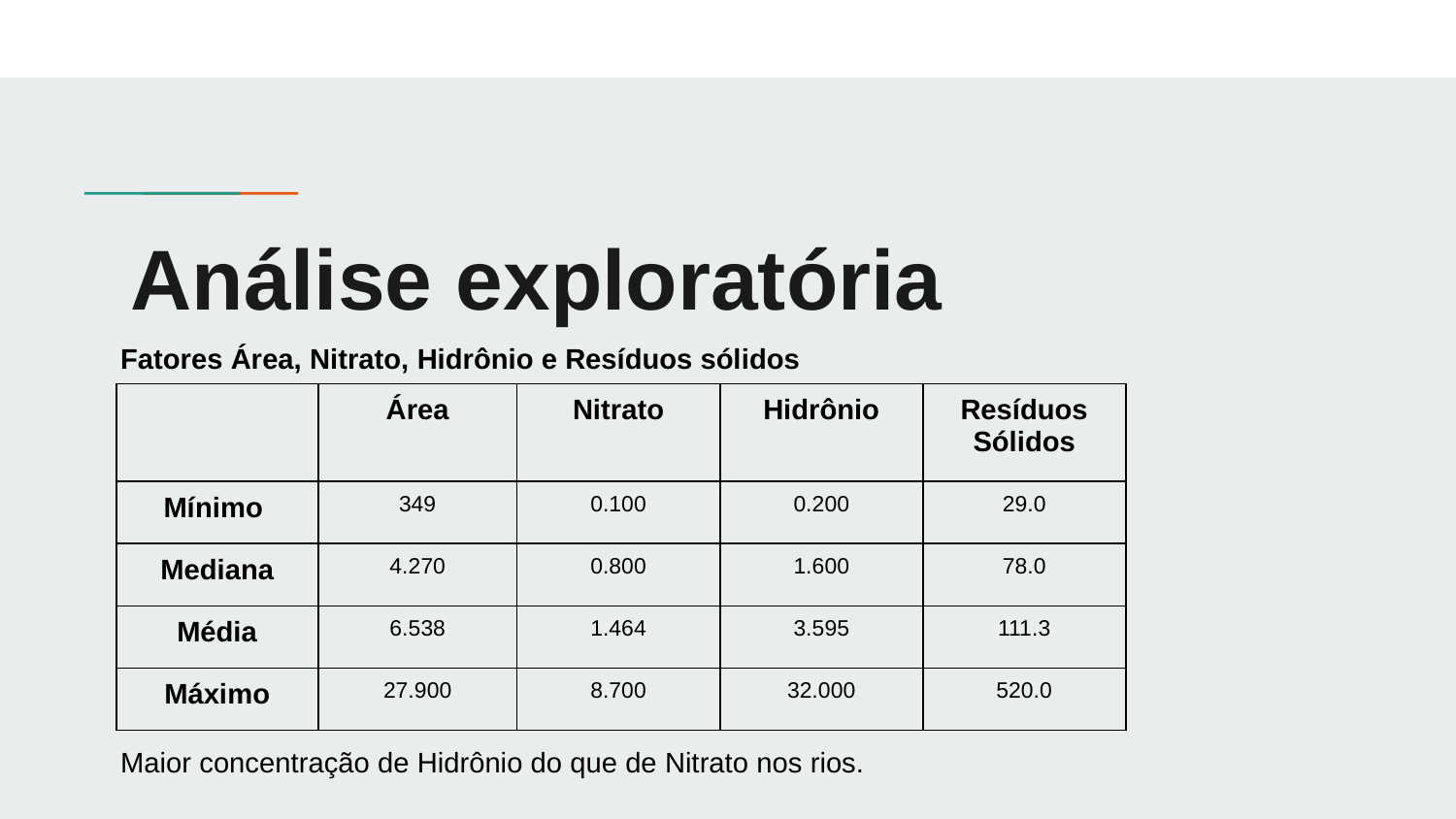

# Análise exploratória
Fatores Área, Nitrato, Hidrônio e Resíduos sólidos
|  | Área | Nitrato | Hidrônio | Resíduos Sólidos |
| --- | --- | --- | --- | --- |
| Mínimo | 349 | 0.100 | 0.200 | 29.0 |
| Mediana | 4.270 | 0.800 | 1.600 | 78.0 |
| Média | 6.538 | 1.464 | 3.595 | 111.3 |
| Máximo | 27.900 | 8.700 | 32.000 | 520.0 |
Maior concentração de Hidrônio do que de Nitrato nos rios.